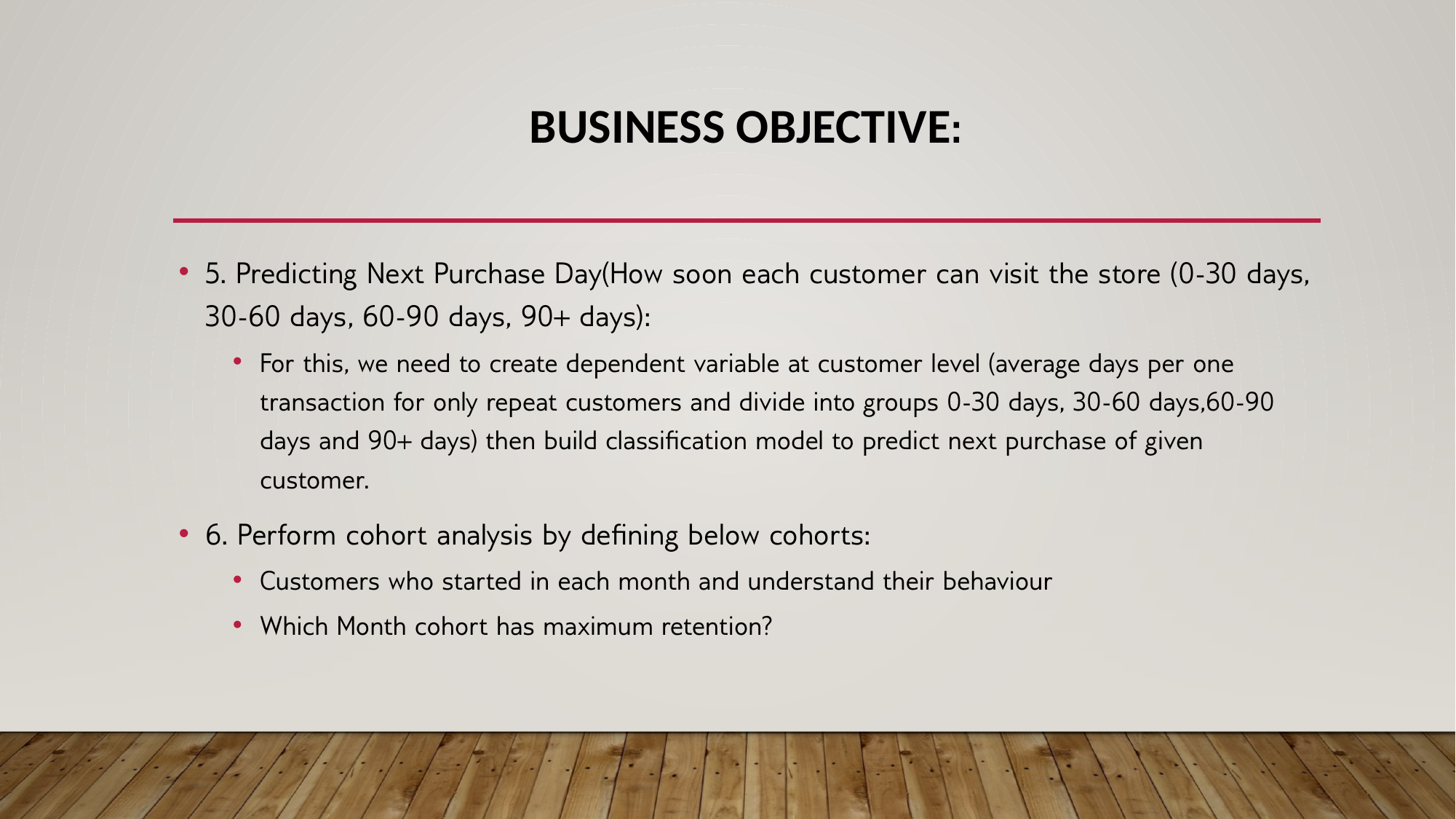

# Business Objective:
5. Predicting Next Purchase Day(How soon each customer can visit the store (0-30 days, 30-60 days, 60-90 days, 90+ days):
For this, we need to create dependent variable at customer level (average days per one transaction for only repeat customers and divide into groups 0-30 days, 30-60 days,60-90 days and 90+ days) then build classification model to predict next purchase of given customer.
6. Perform cohort analysis by defining below cohorts:
Customers who started in each month and understand their behaviour
Which Month cohort has maximum retention?